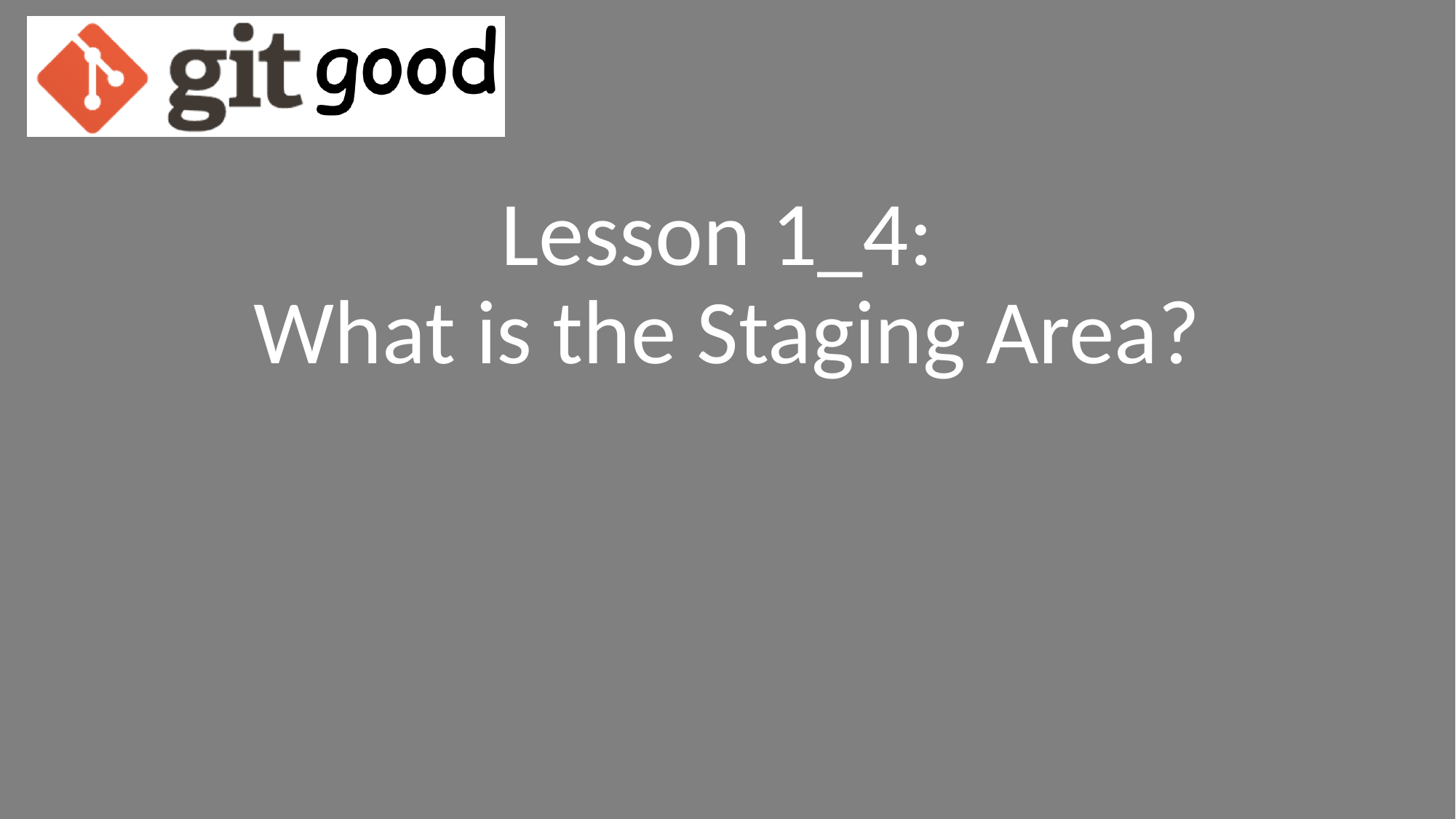

# Lesson 1_4: What is the Staging Area?